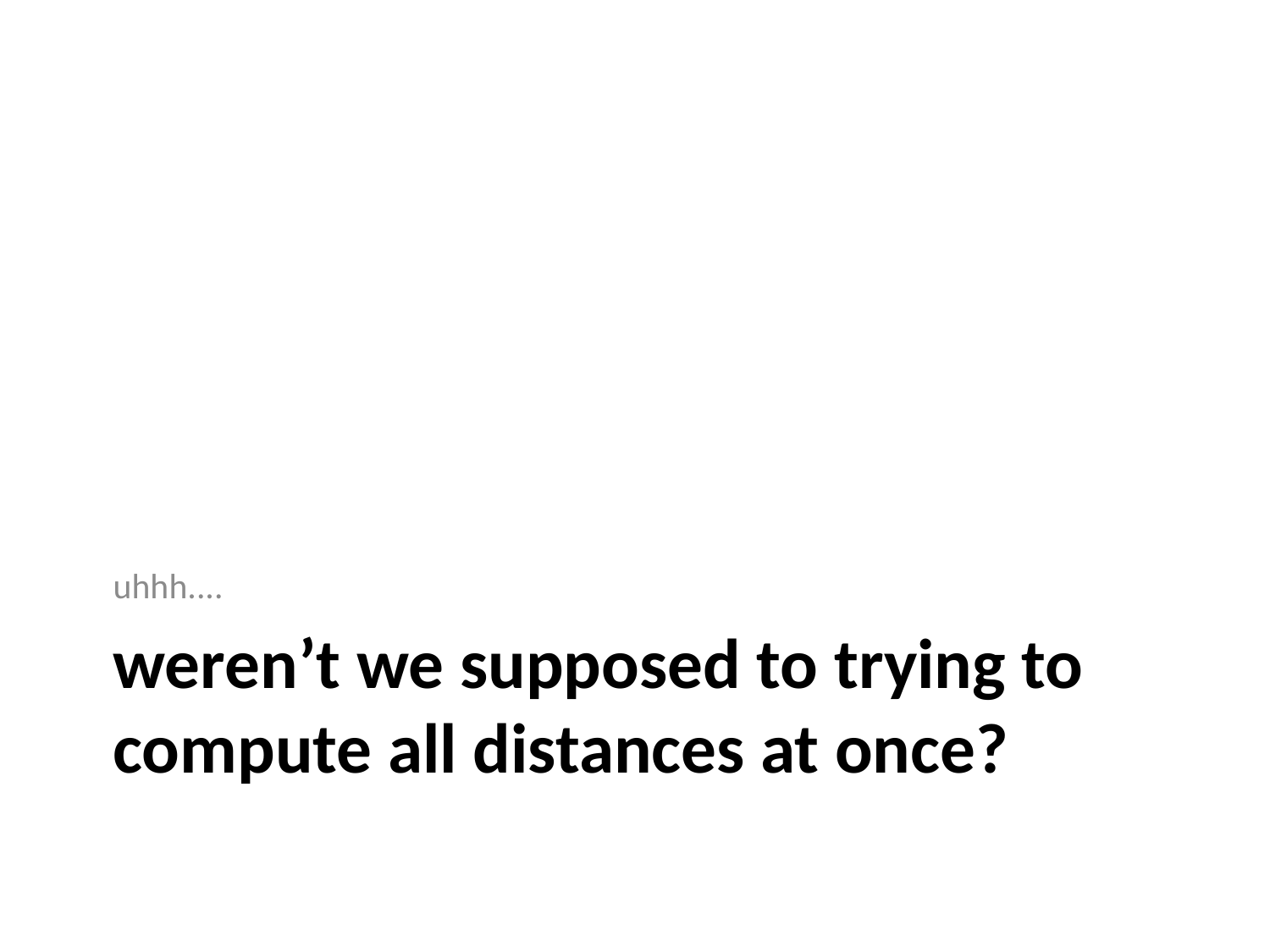

uhhh....
# weren’t we supposed to trying to compute all distances at once?